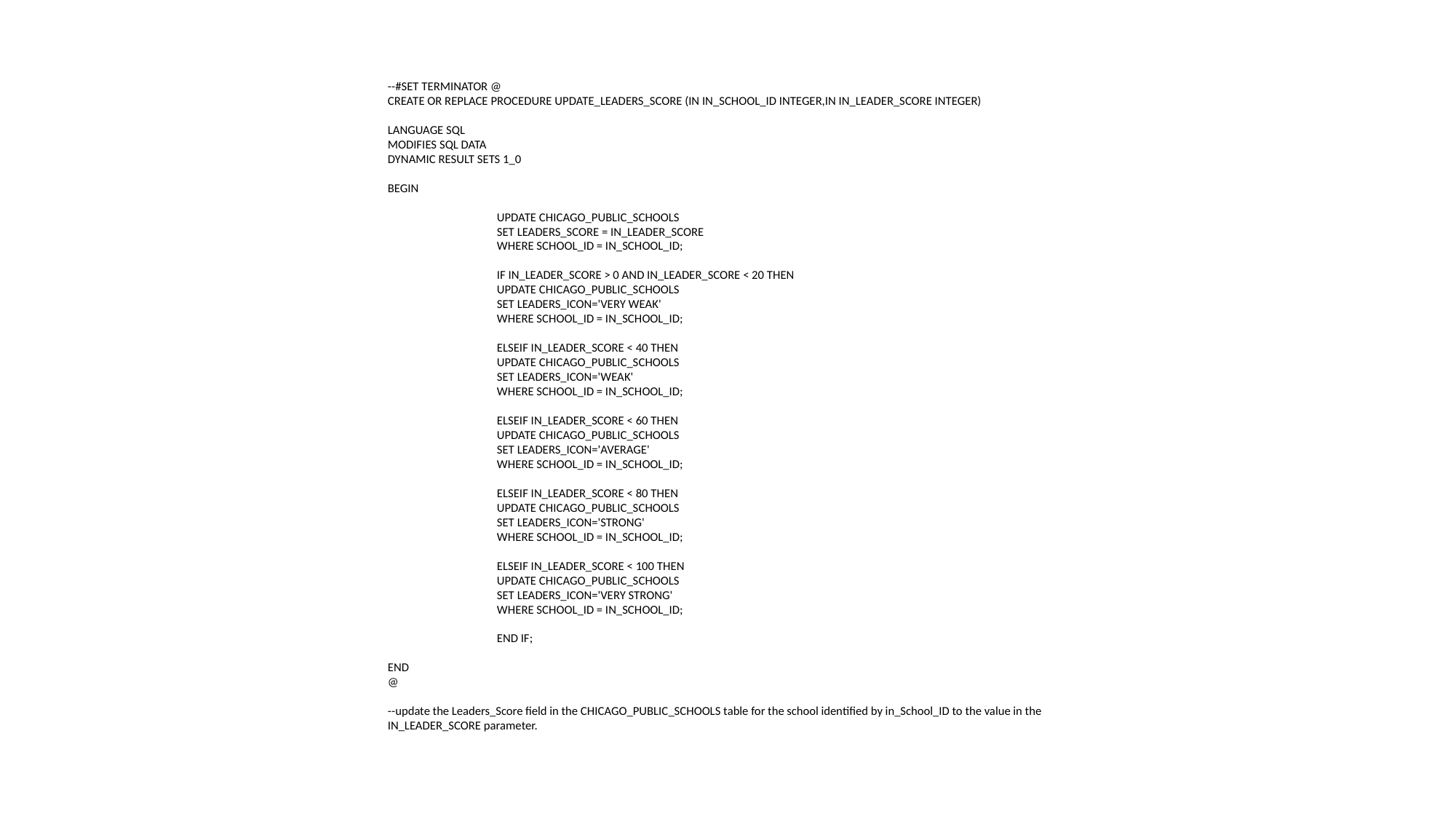

--#SET TERMINATOR @
CREATE OR REPLACE PROCEDURE UPDATE_LEADERS_SCORE (IN IN_SCHOOL_ID INTEGER,IN IN_LEADER_SCORE INTEGER)

LANGUAGE SQL
MODIFIES SQL DATA
DYNAMIC RESULT SETS 1_0

BEGIN

	UPDATE CHICAGO_PUBLIC_SCHOOLS
	SET LEADERS_SCORE = IN_LEADER_SCORE
	WHERE SCHOOL_ID = IN_SCHOOL_ID;

	IF IN_LEADER_SCORE > 0 AND IN_LEADER_SCORE < 20 THEN
	UPDATE CHICAGO_PUBLIC_SCHOOLS
	SET LEADERS_ICON='VERY WEAK'
	WHERE SCHOOL_ID = IN_SCHOOL_ID;

	ELSEIF IN_LEADER_SCORE < 40 THEN
	UPDATE CHICAGO_PUBLIC_SCHOOLS
	SET LEADERS_ICON='WEAK'
	WHERE SCHOOL_ID = IN_SCHOOL_ID;

	ELSEIF IN_LEADER_SCORE < 60 THEN
	UPDATE CHICAGO_PUBLIC_SCHOOLS
	SET LEADERS_ICON='AVERAGE'
	WHERE SCHOOL_ID = IN_SCHOOL_ID;

	ELSEIF IN_LEADER_SCORE < 80 THEN
	UPDATE CHICAGO_PUBLIC_SCHOOLS
	SET LEADERS_ICON='STRONG'
	WHERE SCHOOL_ID = IN_SCHOOL_ID;

	ELSEIF IN_LEADER_SCORE < 100 THEN
	UPDATE CHICAGO_PUBLIC_SCHOOLS
	SET LEADERS_ICON='VERY STRONG'
	WHERE SCHOOL_ID = IN_SCHOOL_ID;

	END IF;

END
@

--update the Leaders_Score field in the CHICAGO_PUBLIC_SCHOOLS table for the school identified by in_School_ID to the value in the IN_LEADER_SCORE parameter.